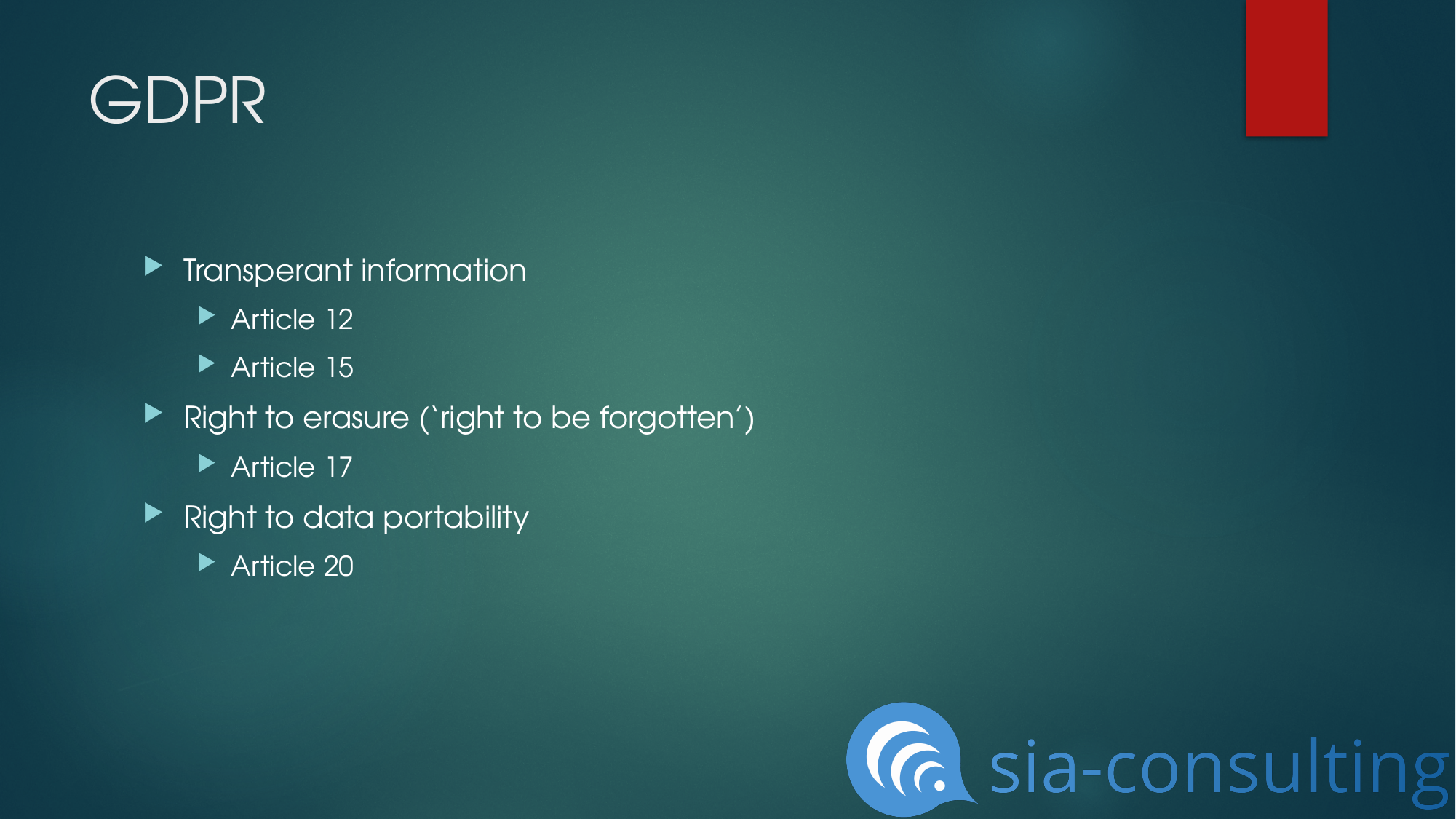

# GDPR
Transperant information
Article 12
Article 15
Right to erasure (‘right to be forgotten’)
Article 17
Right to data portability
Article 20